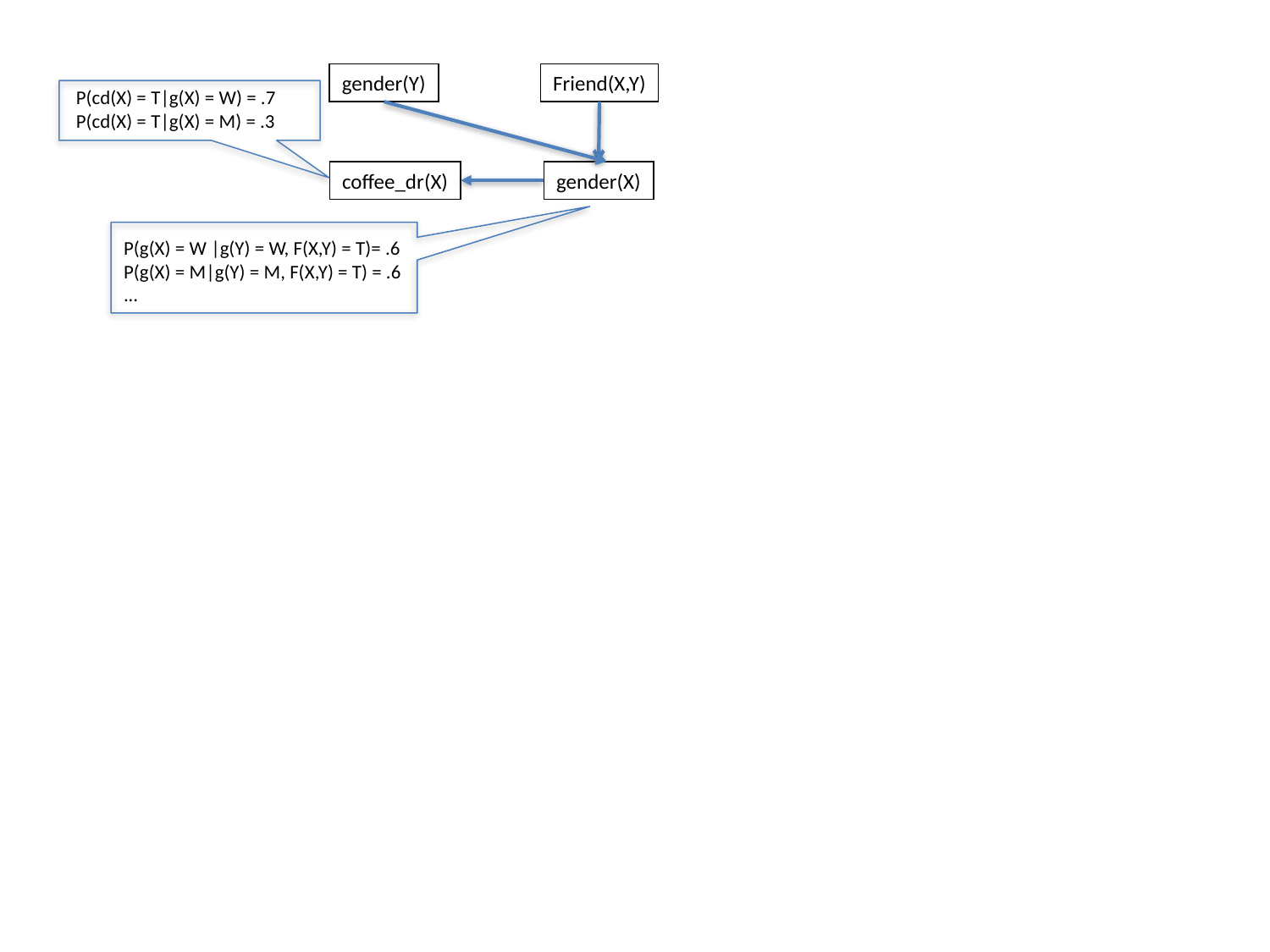

gender(Y)
Friend(X,Y)
P(cd(X) = T|g(X) = W) = .7
P(cd(X) = T|g(X) = M) = .3

coffee_dr(X)
gender(X)

P(g(X) = W |g(Y) = W, F(X,Y) = T)= .6
P(g(X) = M|g(Y) = M, F(X,Y) = T) = .6
...